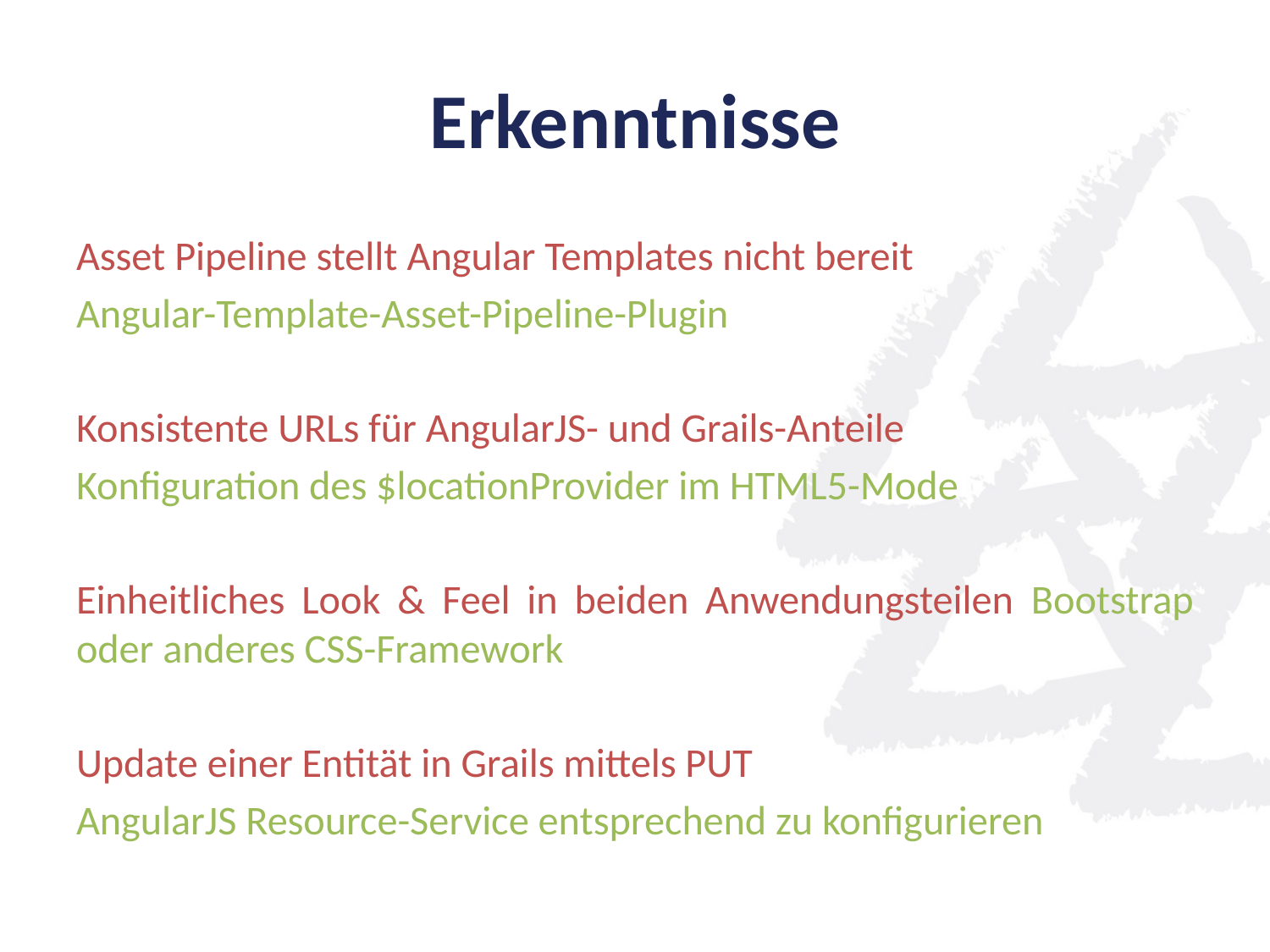

# Erkenntnisse
Asset Pipeline stellt Angular Templates nicht bereit
Angular-Template-Asset-Pipeline-Plugin

Konsistente URLs für AngularJS- und Grails-Anteile
Konfiguration des $locationProvider im HTML5-Mode

Einheitliches Look & Feel in beiden Anwendungsteilen Bootstrap oder anderes CSS-Framework

Update einer Entität in Grails mittels PUT
AngularJS Resource-Service entsprechend zu konfigurieren